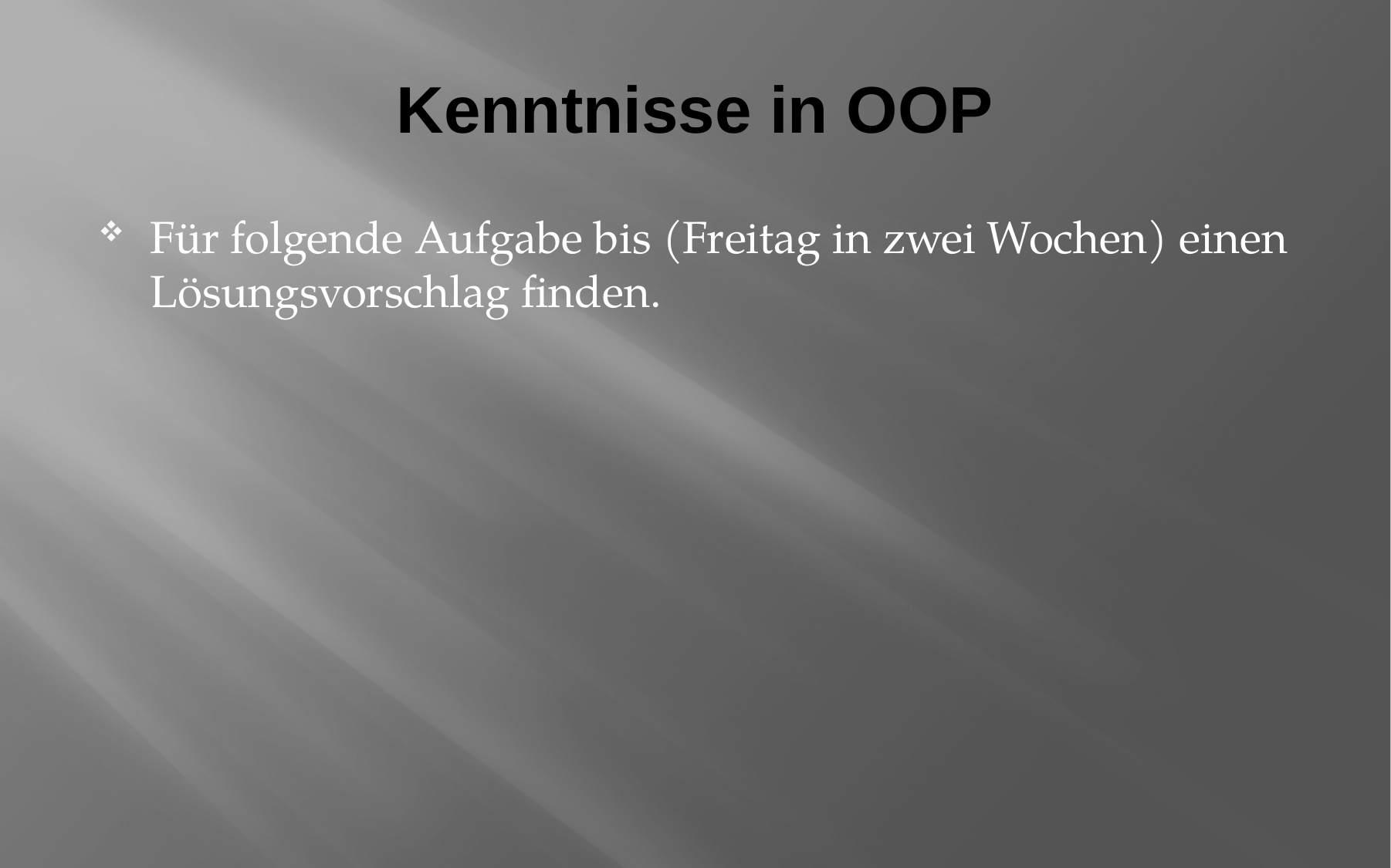

# Kenntnisse in OOP
Für folgende Aufgabe bis (Freitag in zwei Wochen) einen Lösungsvorschlag finden.